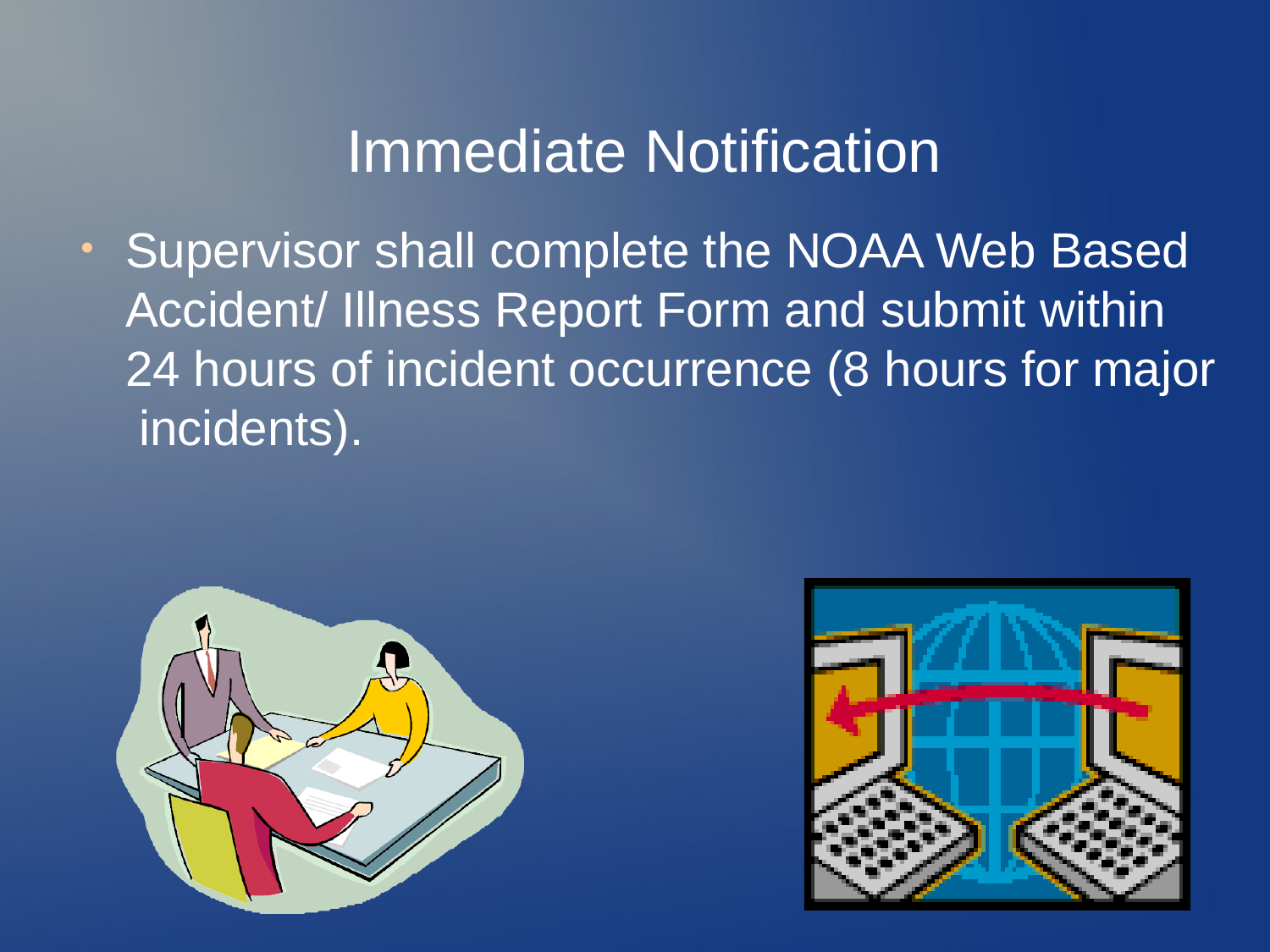

# Immediate Notification
Supervisor shall complete the NOAA Web Based  Accident/ Illness Report Form and submit within  24 hours of incident occurrence (8 hours for major  incidents).
●